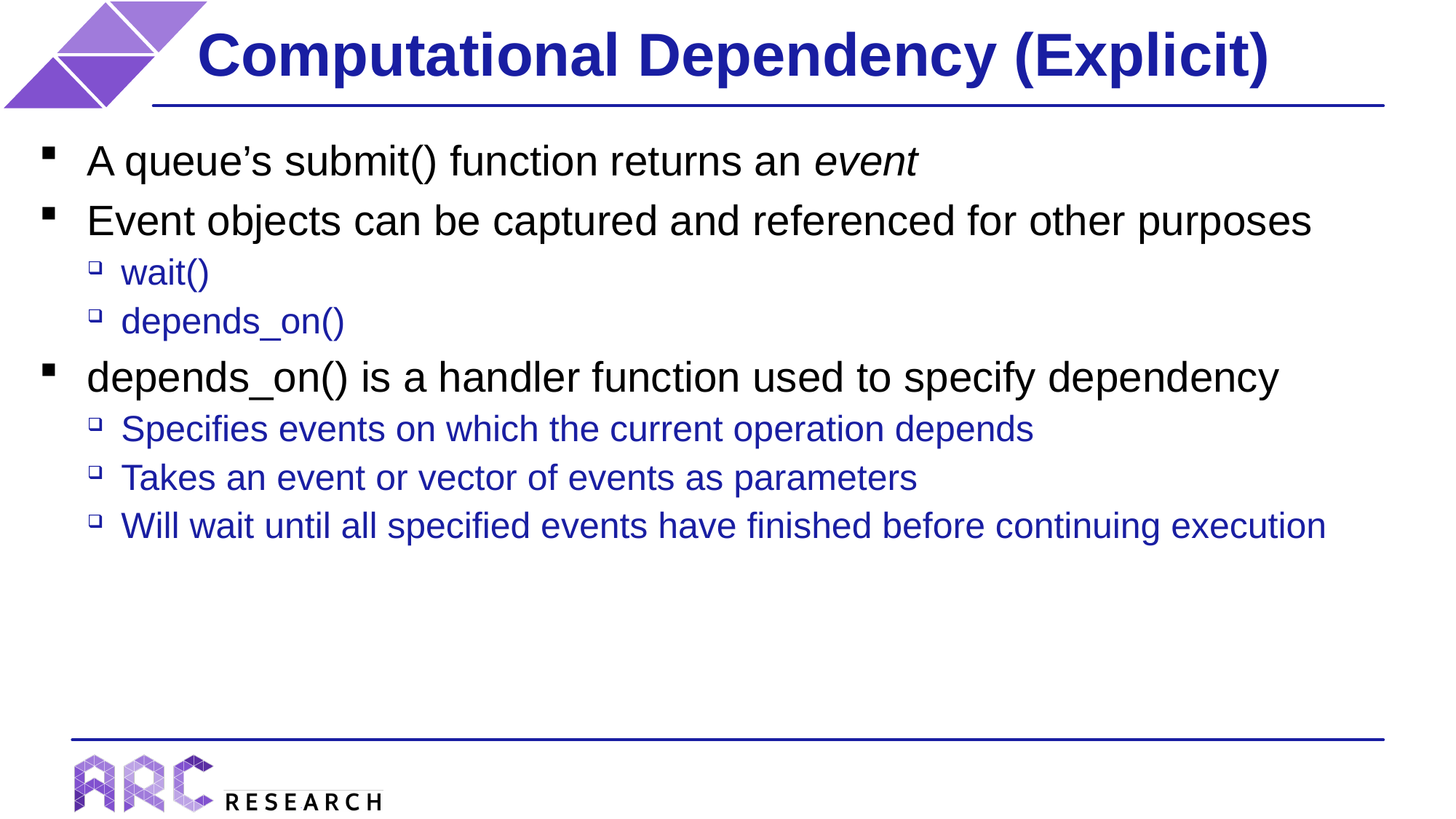

# Computational Dependency (Explicit)
A queue’s submit() function returns an event
Event objects can be captured and referenced for other purposes
wait()
depends_on()
depends_on() is a handler function used to specify dependency
Specifies events on which the current operation depends
Takes an event or vector of events as parameters
Will wait until all specified events have finished before continuing execution